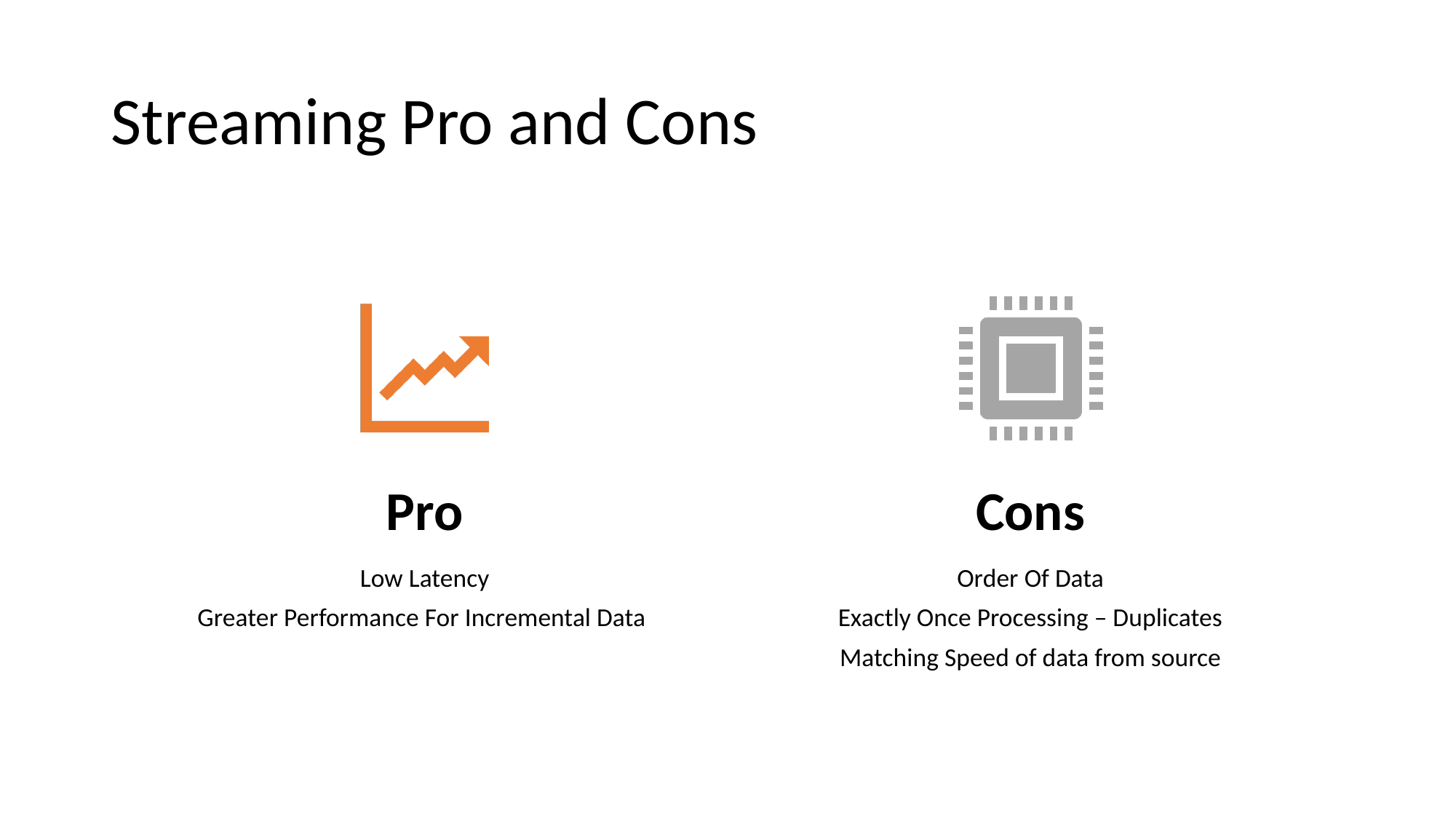

# Streaming Pro and Cons
Pro
Low Latency
Greater Performance For Incremental Data
Cons
Order Of Data
Exactly Once Processing – Duplicates
Matching Speed of data from source